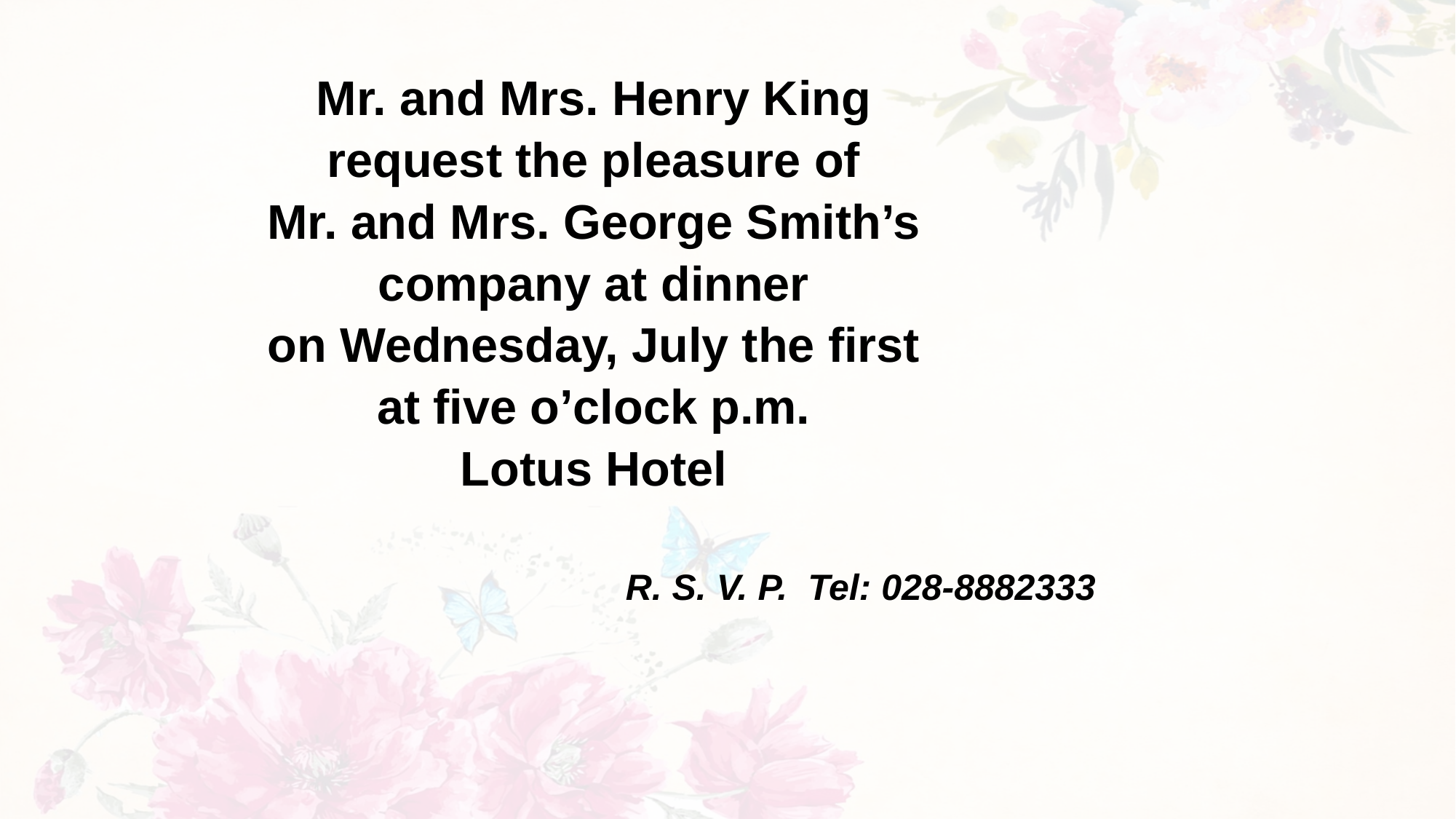

#
Mr. and Mrs. Henry King
request the pleasure of
Mr. and Mrs. George Smith’s
company at dinner
on Wednesday, July the first
at five o’clock p.m.
Lotus Hotel

R. S. V. P.  Tel: 028-8882333